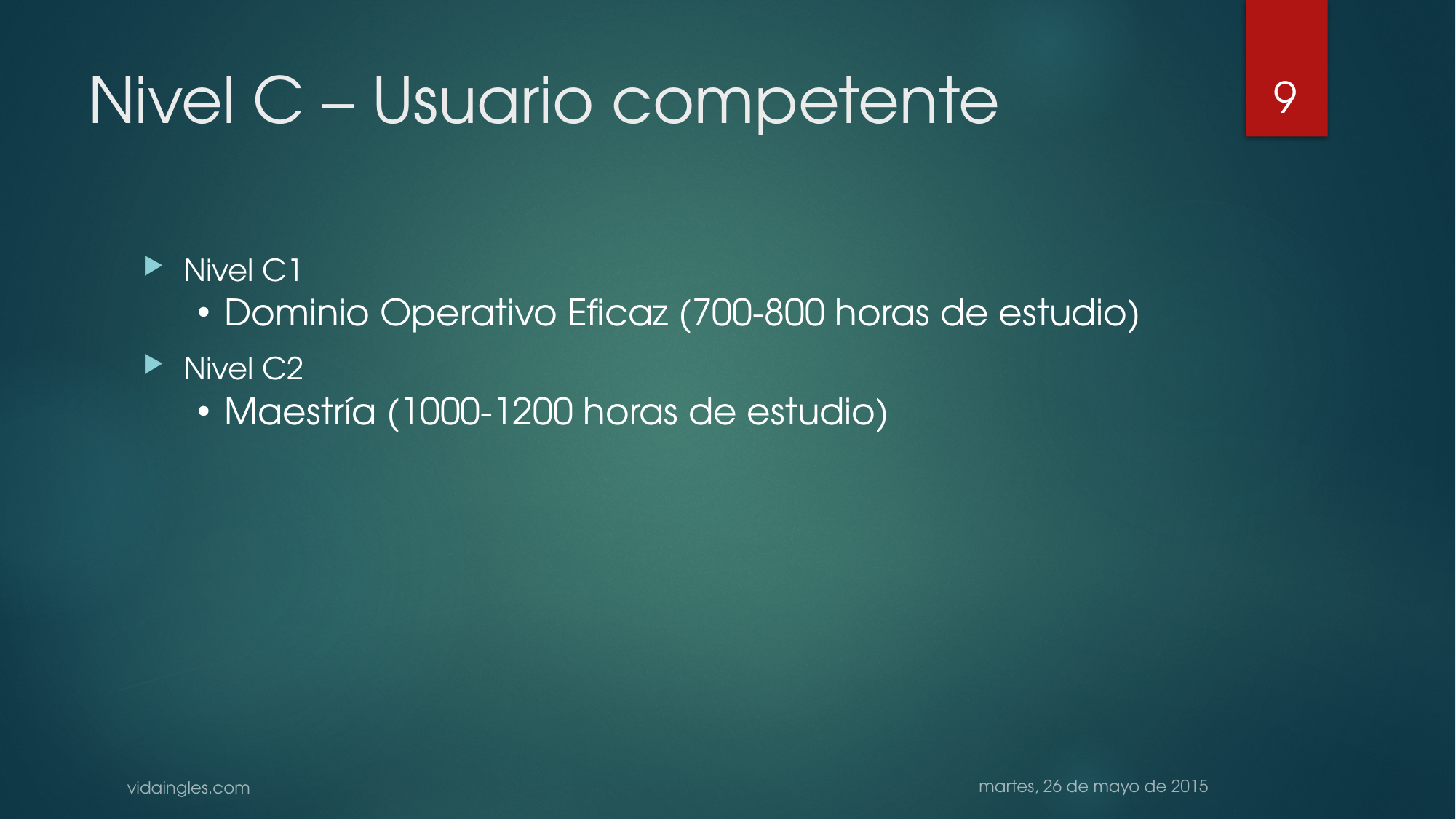

9
# Nivel C – Usuario competente
Nivel C1
Dominio Operativo Eficaz (700-800 horas de estudio)
Nivel C2
Maestría (1000-1200 horas de estudio)
vidaingles.com
martes, 26 de mayo de 2015